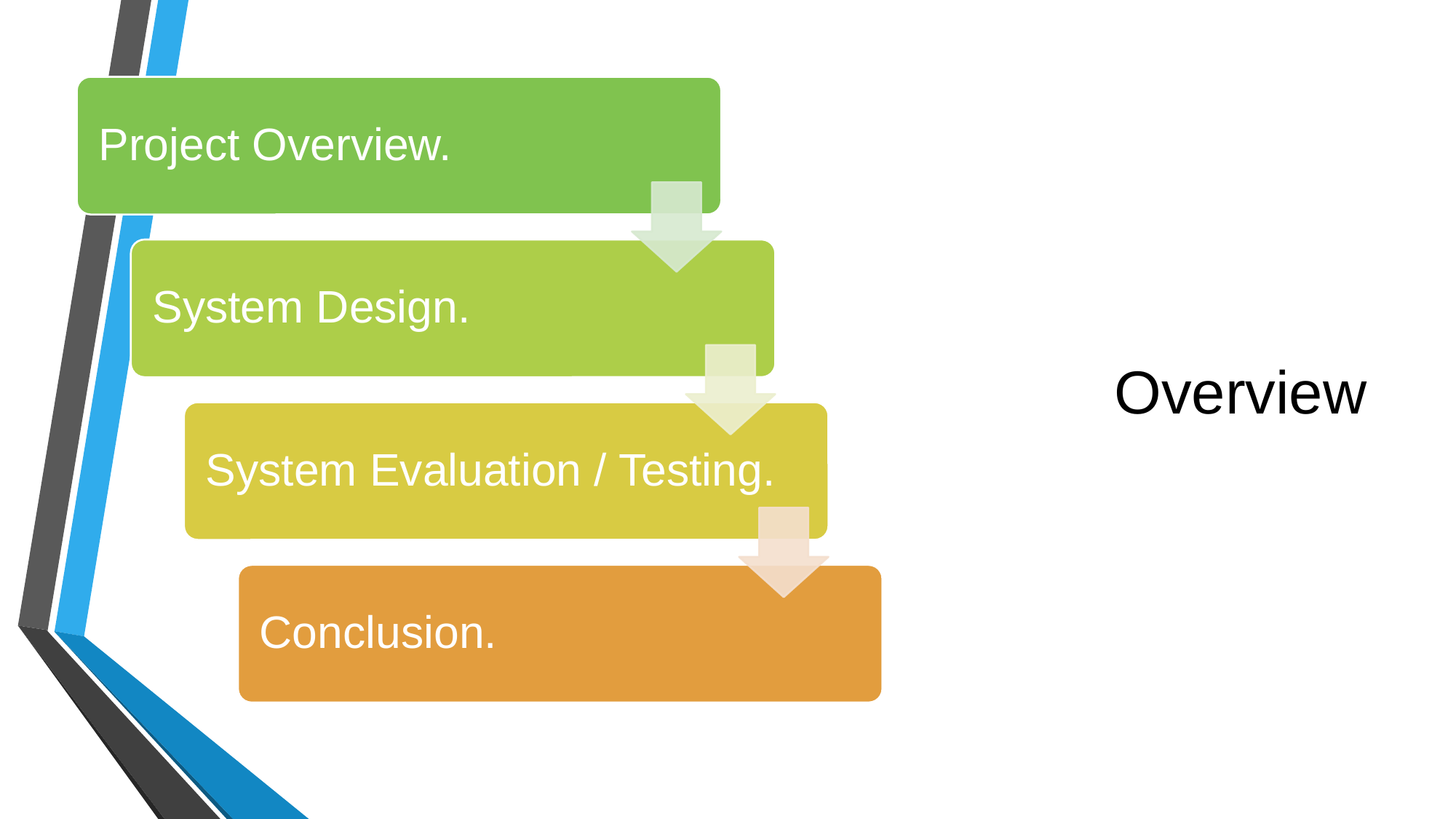

Project Overview.
System Design.
System Evaluation / Testing.
Conclusion.

# Overview